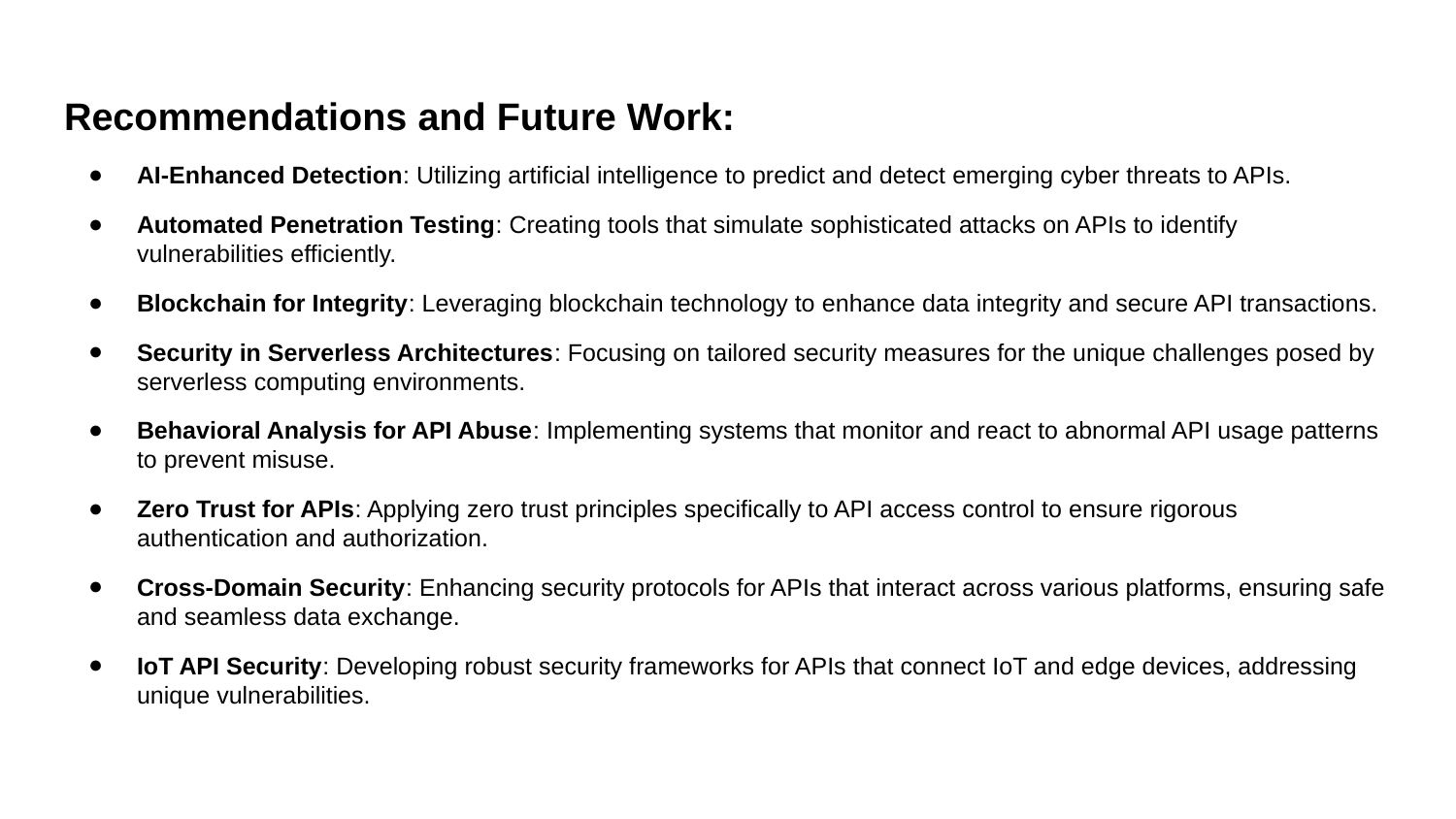

# Recommendations and Future Work:
AI-Enhanced Detection: Utilizing artificial intelligence to predict and detect emerging cyber threats to APIs.
Automated Penetration Testing: Creating tools that simulate sophisticated attacks on APIs to identify vulnerabilities efficiently.
Blockchain for Integrity: Leveraging blockchain technology to enhance data integrity and secure API transactions.
Security in Serverless Architectures: Focusing on tailored security measures for the unique challenges posed by serverless computing environments.
Behavioral Analysis for API Abuse: Implementing systems that monitor and react to abnormal API usage patterns to prevent misuse.
Zero Trust for APIs: Applying zero trust principles specifically to API access control to ensure rigorous authentication and authorization.
Cross-Domain Security: Enhancing security protocols for APIs that interact across various platforms, ensuring safe and seamless data exchange.
IoT API Security: Developing robust security frameworks for APIs that connect IoT and edge devices, addressing unique vulnerabilities.